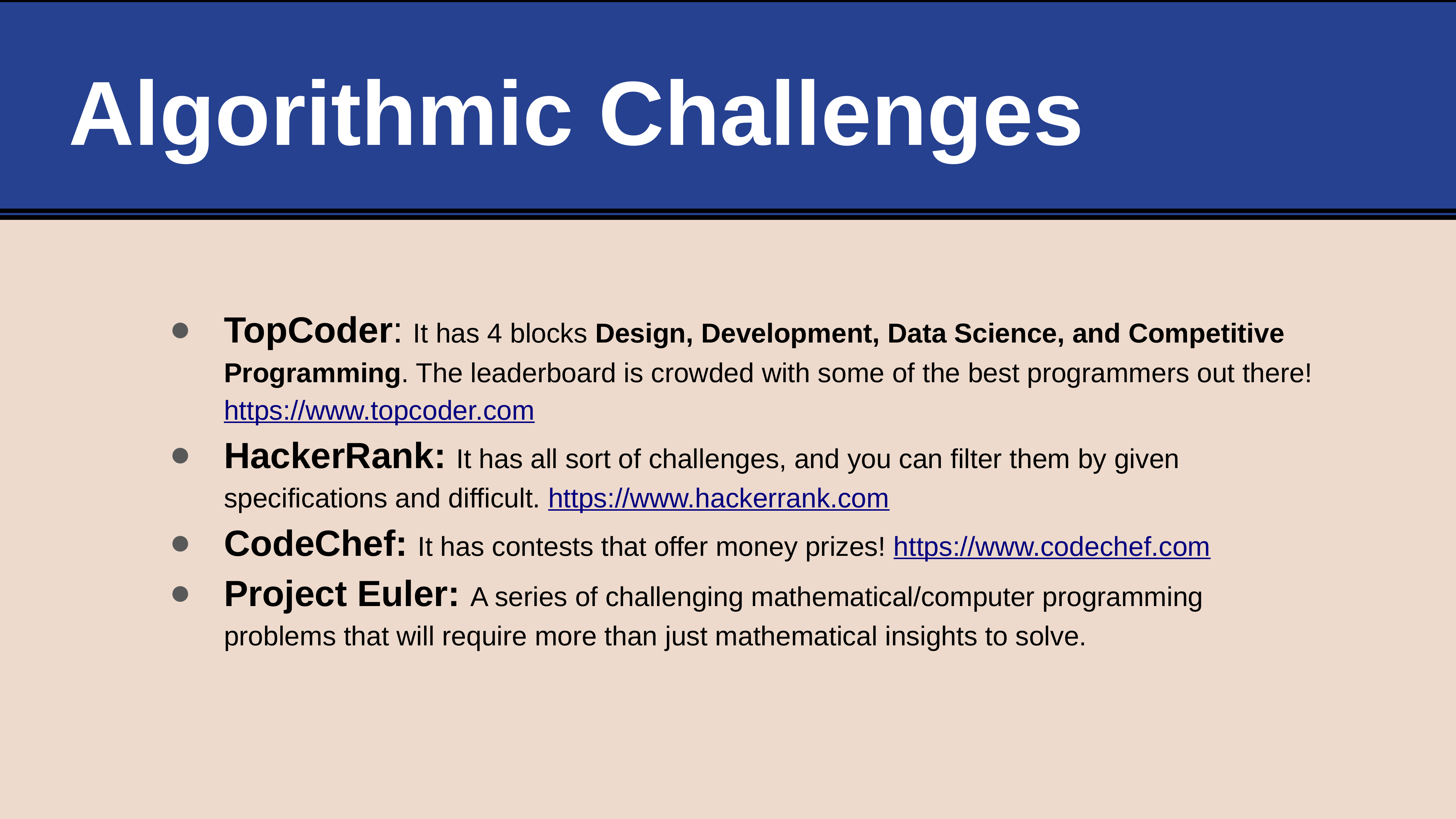

# Algorithmic Challenges

TopCoder: It has 4 blocks Design, Development, Data Science, and Competitive Programming. The leaderboard is crowded with some of the best programmers out there! https://www.topcoder.com
HackerRank: It has all sort of challenges, and you can filter them by given specifications and difficult. https://www.hackerrank.com
CodeChef: It has contests that offer money prizes! https://www.codechef.com
Project Euler: A series of challenging mathematical/computer programming problems that will require more than just mathematical insights to solve.